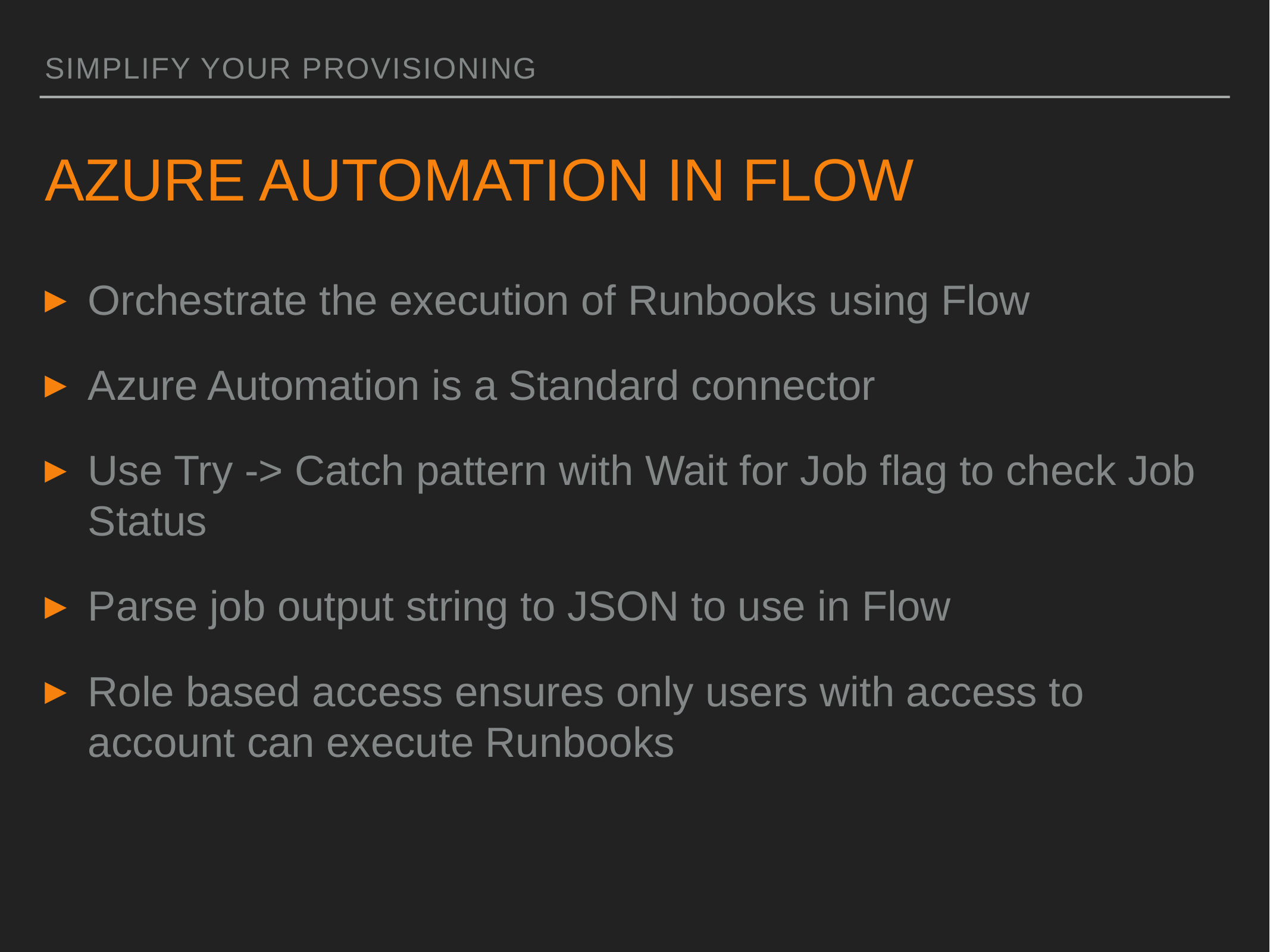

simplify your provisioning
# Azure automation in Flow
Orchestrate the execution of Runbooks using Flow
Azure Automation is a Standard connector
Use Try -> Catch pattern with Wait for Job flag to check Job Status
Parse job output string to JSON to use in Flow
Role based access ensures only users with access to account can execute Runbooks